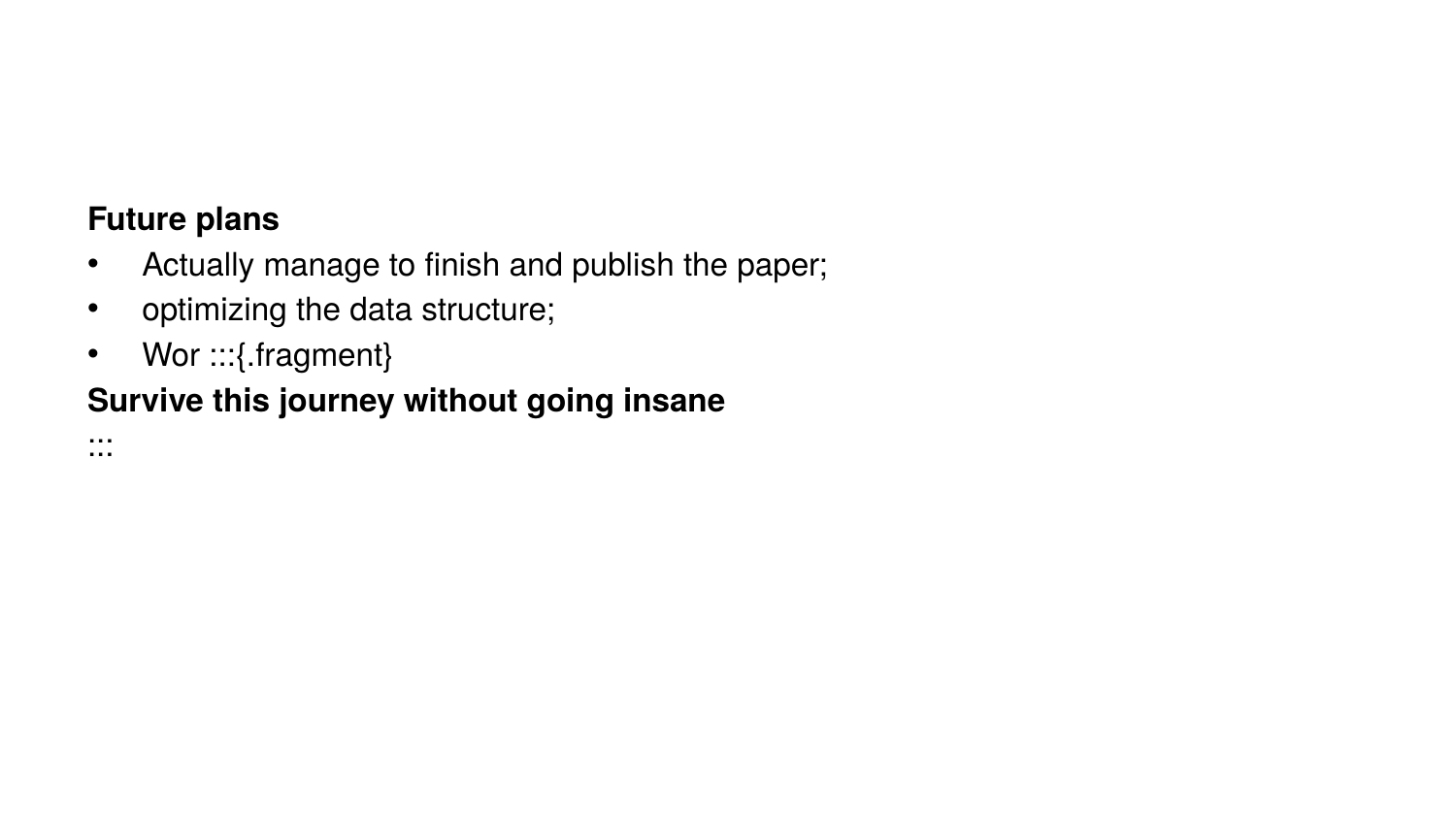

Future plans
Actually manage to finish and publish the paper;
optimizing the data structure;
Wor :::{.fragment}
Survive this journey without going insane
:::